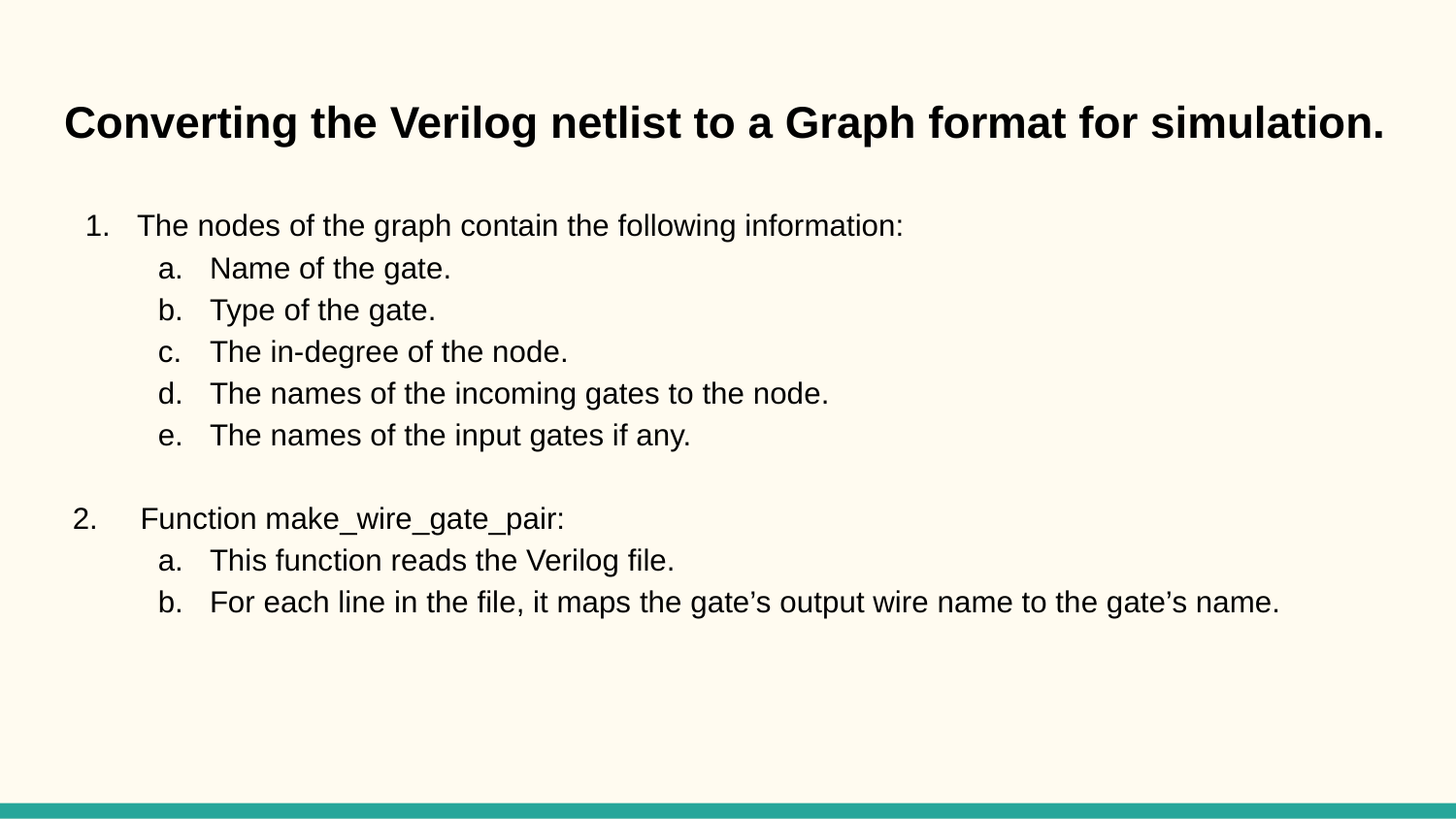

# Converting the Verilog netlist to a Graph format for simulation.

The nodes of the graph contain the following information:
Name of the gate.
Type of the gate.
The in-degree of the node.
The names of the incoming gates to the node.
The names of the input gates if any.

 2.     Function make_wire_gate_pair:
This function reads the Verilog file.
For each line in the file, it maps the gate’s output wire name to the gate’s name.